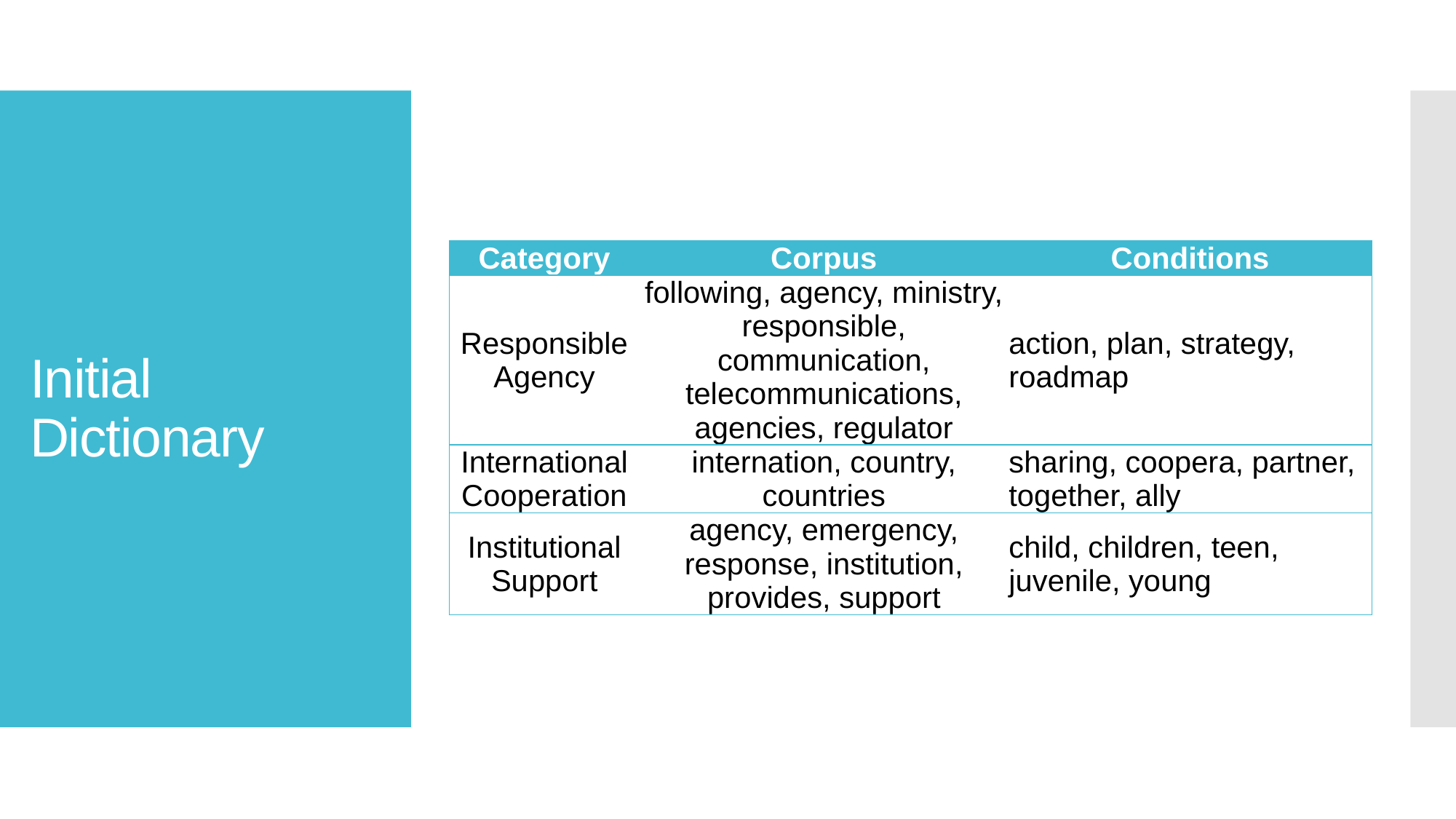

# Initial Dictionary
| Category | Corpus | Conditions |
| --- | --- | --- |
| Responsible Agency | following, agency, ministry, responsible, communication, telecommunications, agencies, regulator | action, plan, strategy, roadmap |
| International Cooperation | internation, country, countries | sharing, coopera, partner, together, ally |
| Institutional Support | agency, emergency, response, institution, provides, support | child, children, teen, juvenile, young |